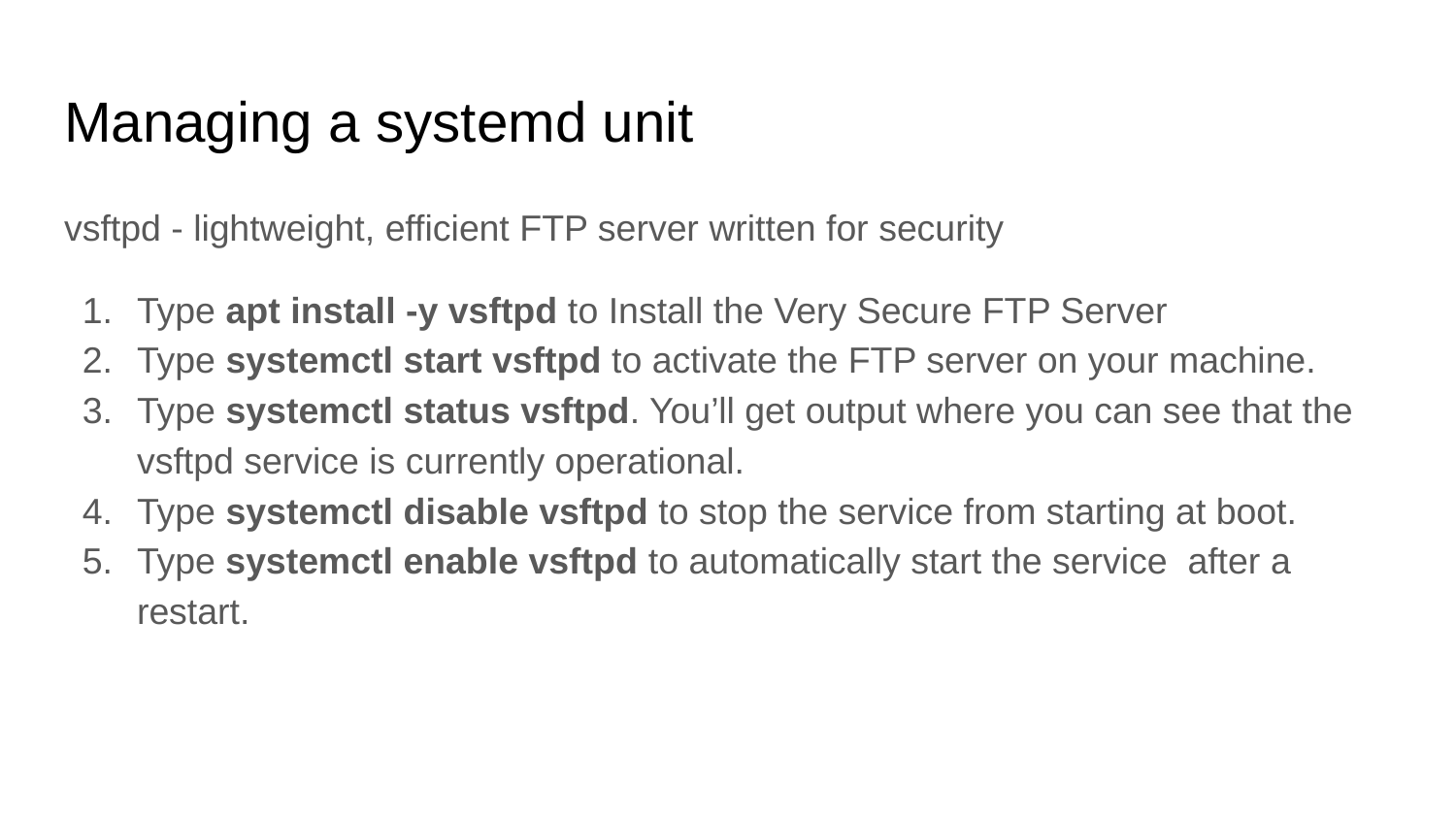

# Managing a systemd unit
vsftpd - lightweight, efficient FTP server written for security
Type apt install -y vsftpd to Install the Very Secure FTP Server
Type systemctl start vsftpd to activate the FTP server on your machine.
Type systemctl status vsftpd. You’ll get output where you can see that the vsftpd service is currently operational.
Type systemctl disable vsftpd to stop the service from starting at boot.
Type systemctl enable vsftpd to automatically start the service  after a restart.